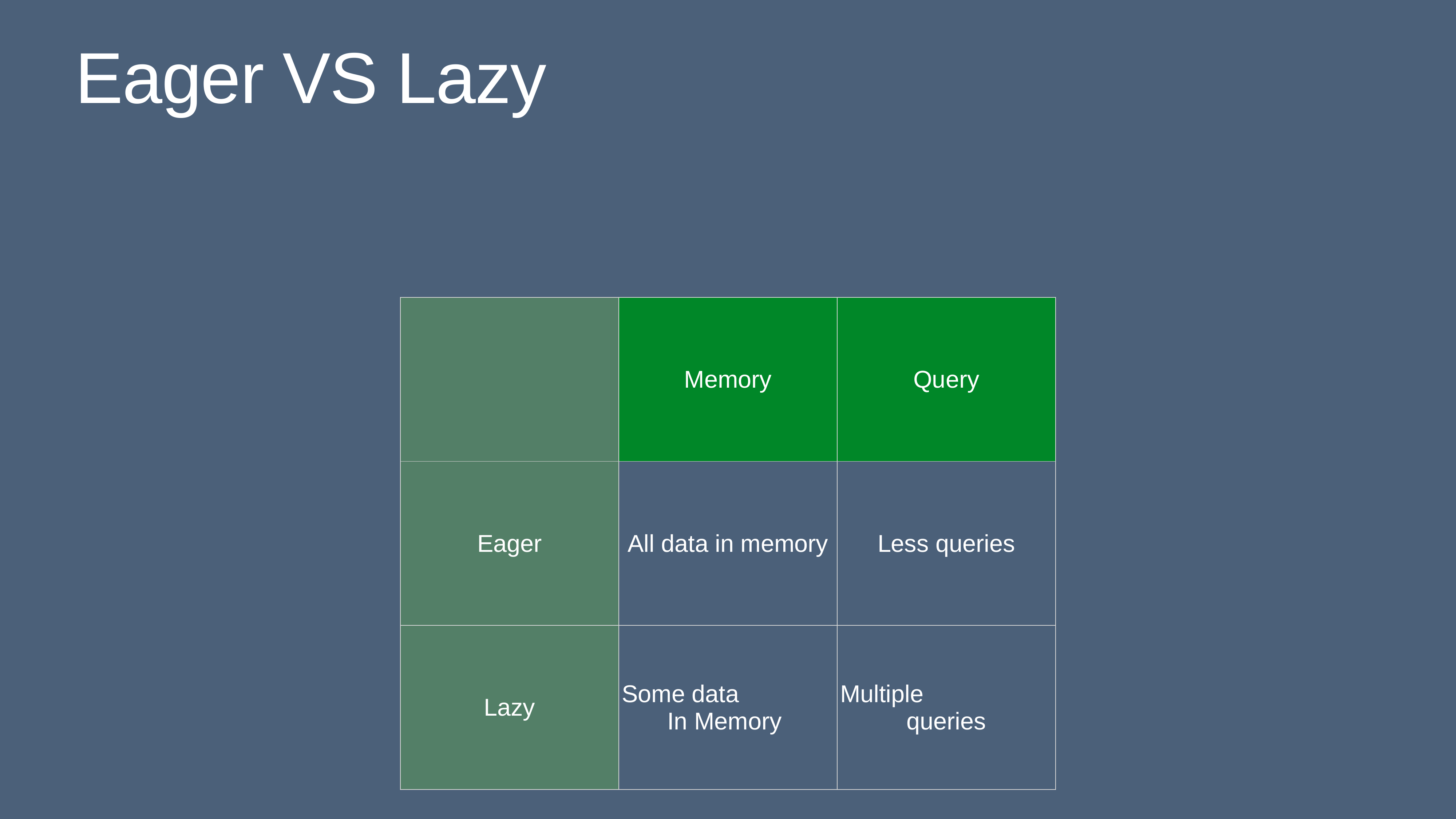

# Eager VS Lazy

|  | Memory | Query |
| --- | --- | --- |
| Eager | All data in memory | Less queries |
| Lazy | Some data In Memory | Multiple queries |